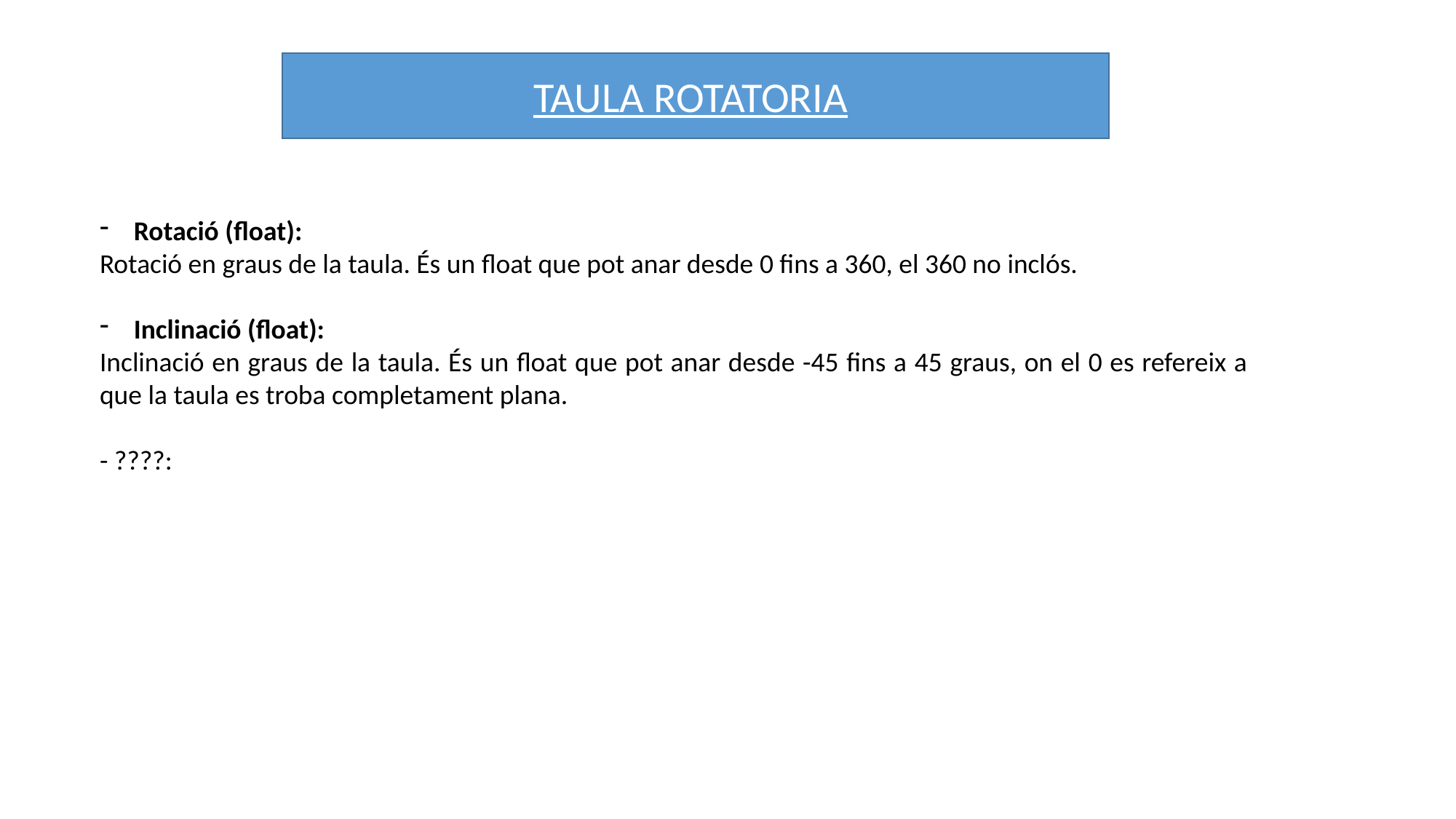

TAULA ROTATORIA

Rotació (float):
Rotació en graus de la taula. És un float que pot anar desde 0 fins a 360, el 360 no inclós.

Inclinació (float):
Inclinació en graus de la taula. És un float que pot anar desde -45 fins a 45 graus, on el 0 es refereix a que la taula es troba completament plana.

- ????: